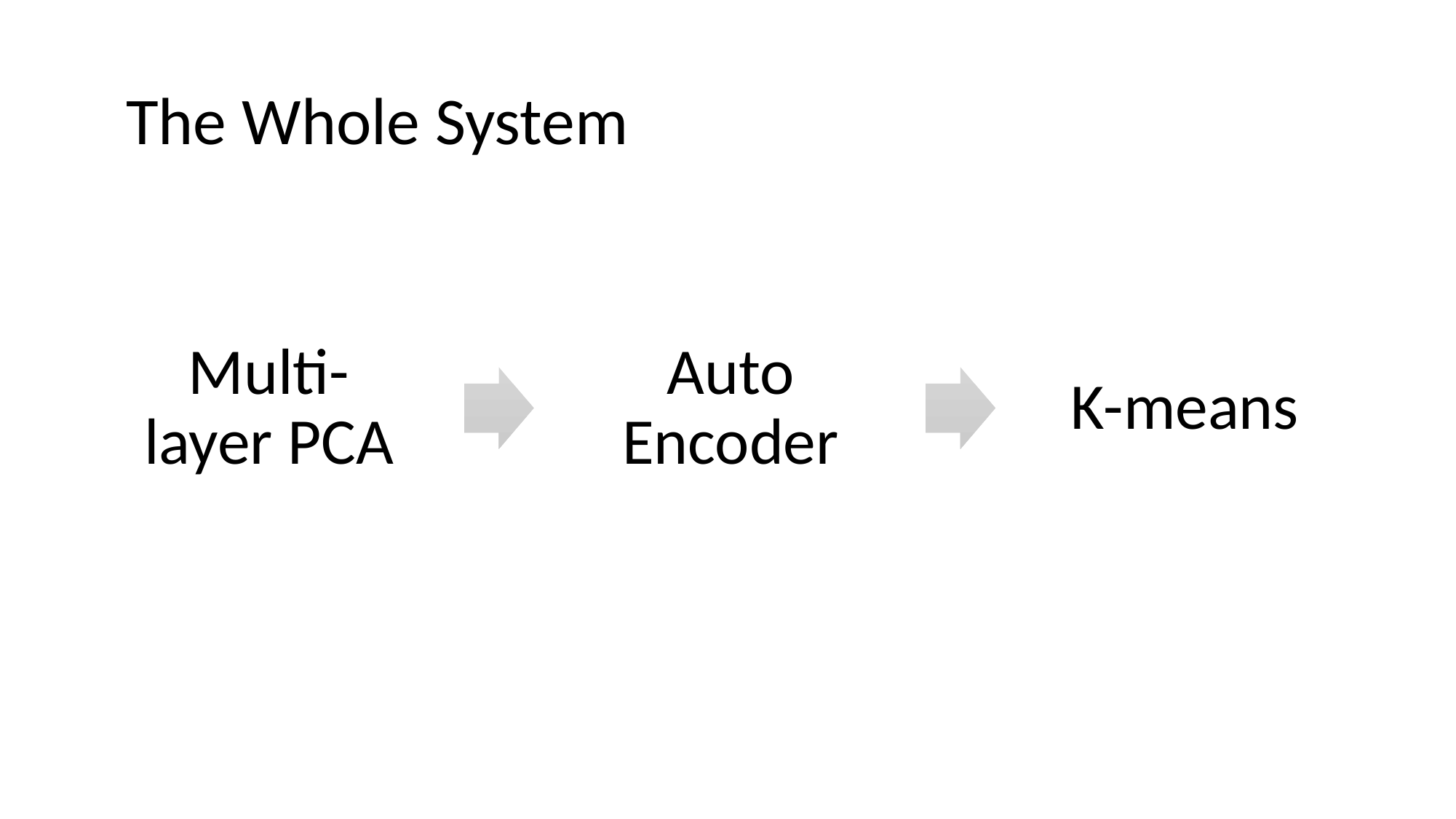

# The Whole System
Multi-layer PCA

Auto Encoder

K-means